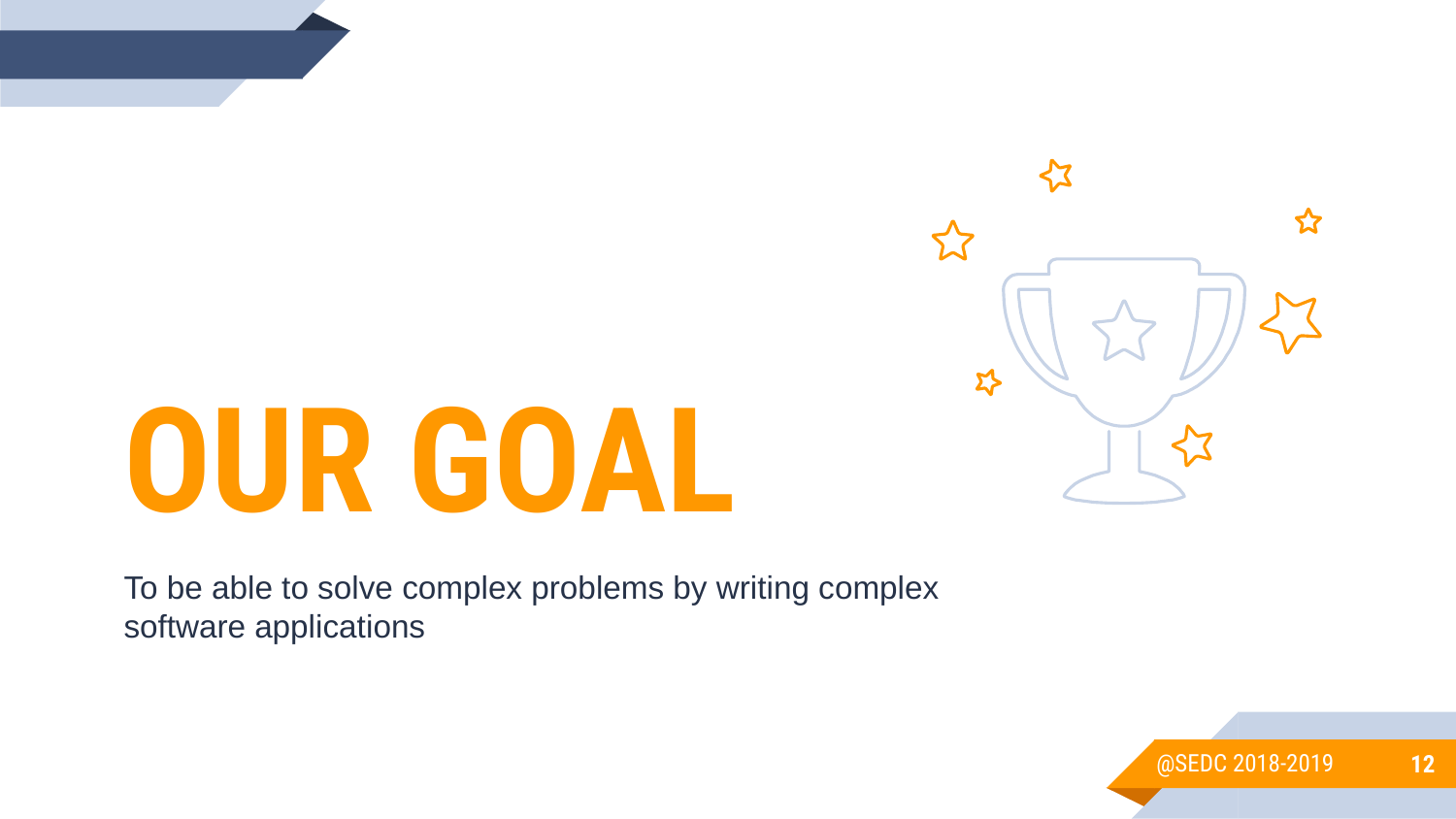

OUR GOAL

To be able to solve complex problems by writing complex software applications
@SEDC 2018-2019
12